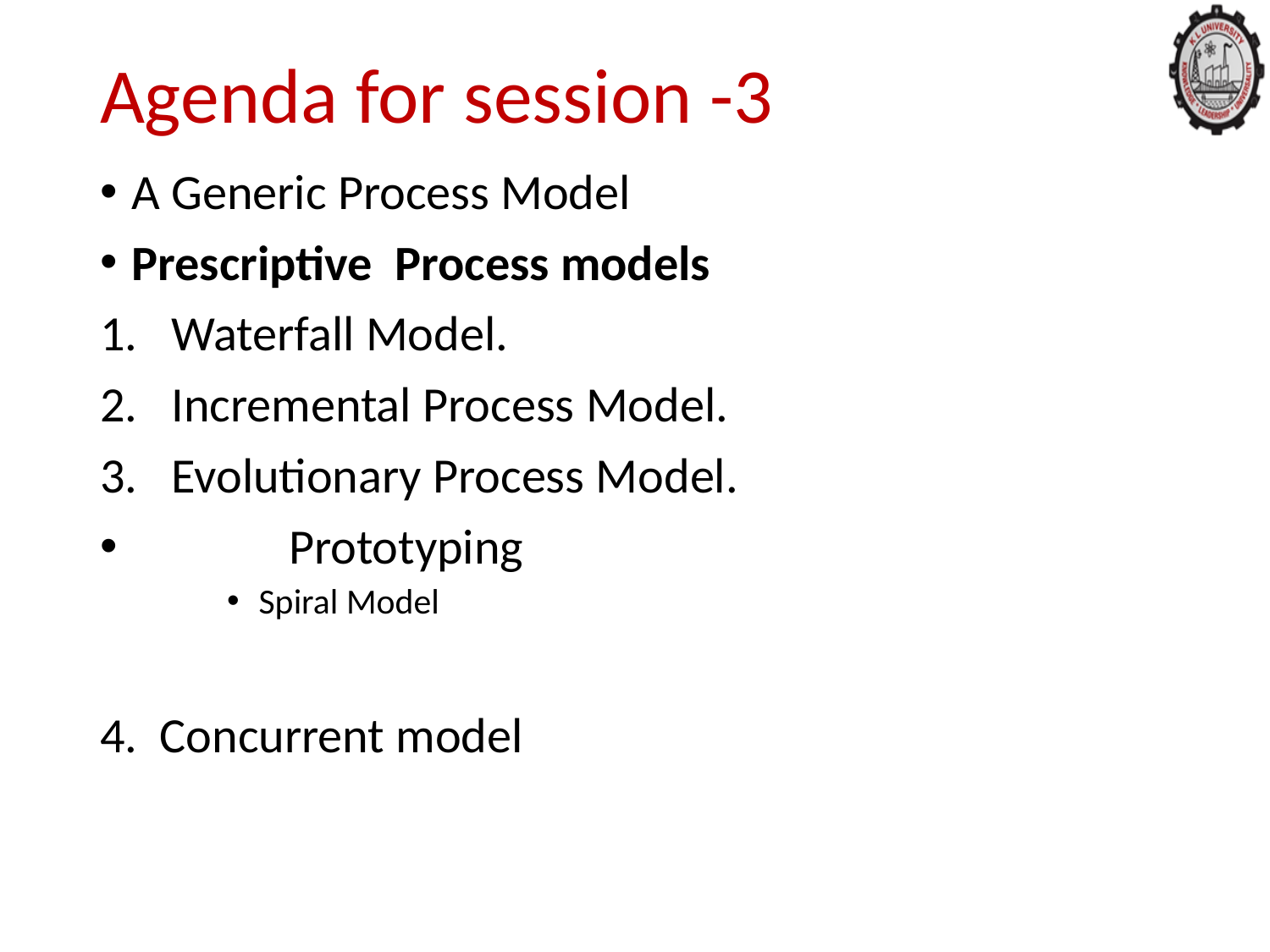

# Agenda for session -3
A Generic Process Model
Prescriptive  Process models
Waterfall Model.
Incremental Process Model.
Evolutionary Process Model.
              Prototyping
Spiral Model

4.  Concurrent model